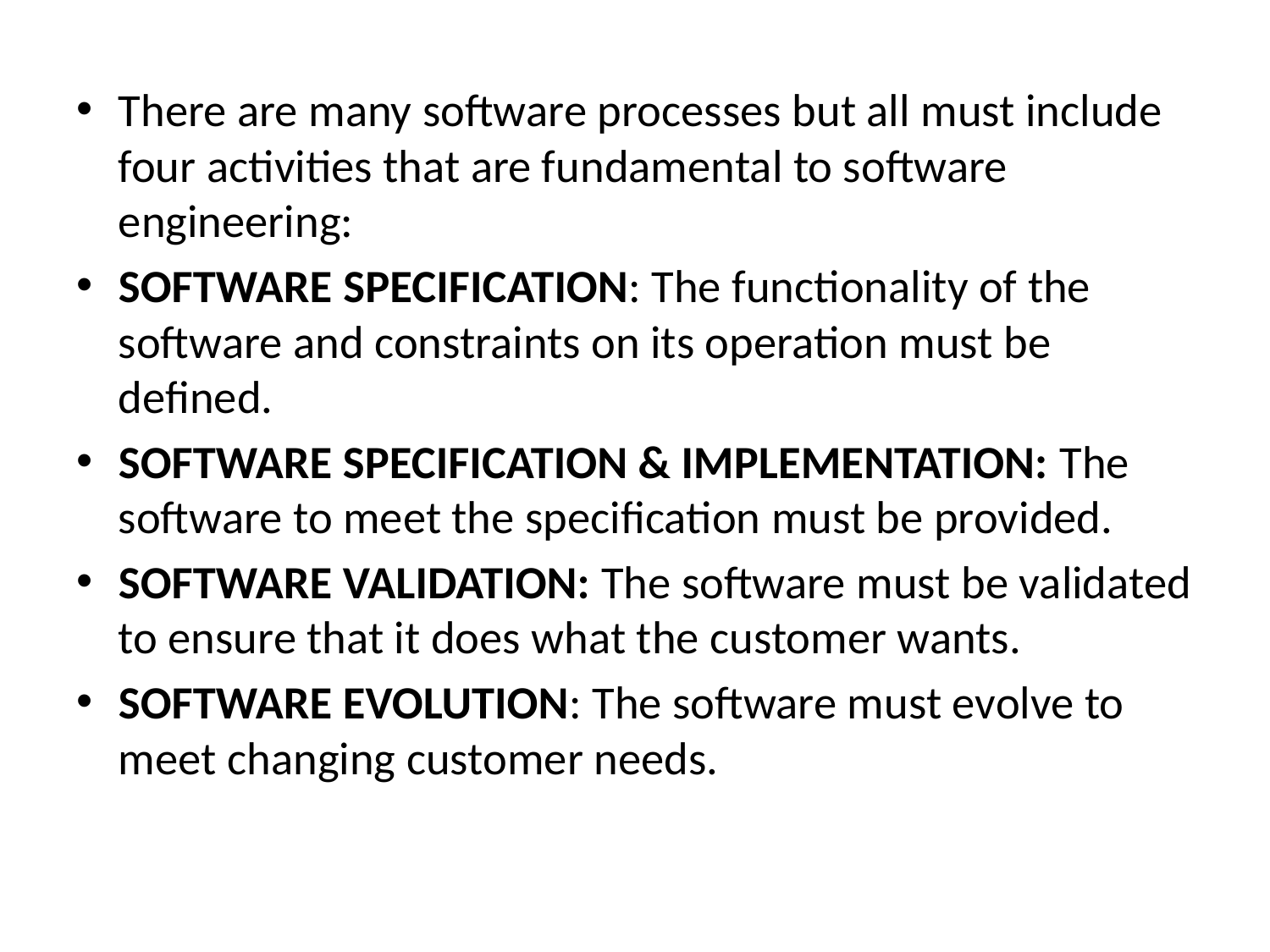

There are many software processes but all must include four activities that are fundamental to software engineering:
SOFTWARE SPECIFICATION: The functionality of the software and constraints on its operation must be defined.
SOFTWARE SPECIFICATION & IMPLEMENTATION: The software to meet the specification must be provided.
SOFTWARE VALIDATION: The software must be validated to ensure that it does what the customer wants.
SOFTWARE EVOLUTION: The software must evolve to meet changing customer needs.